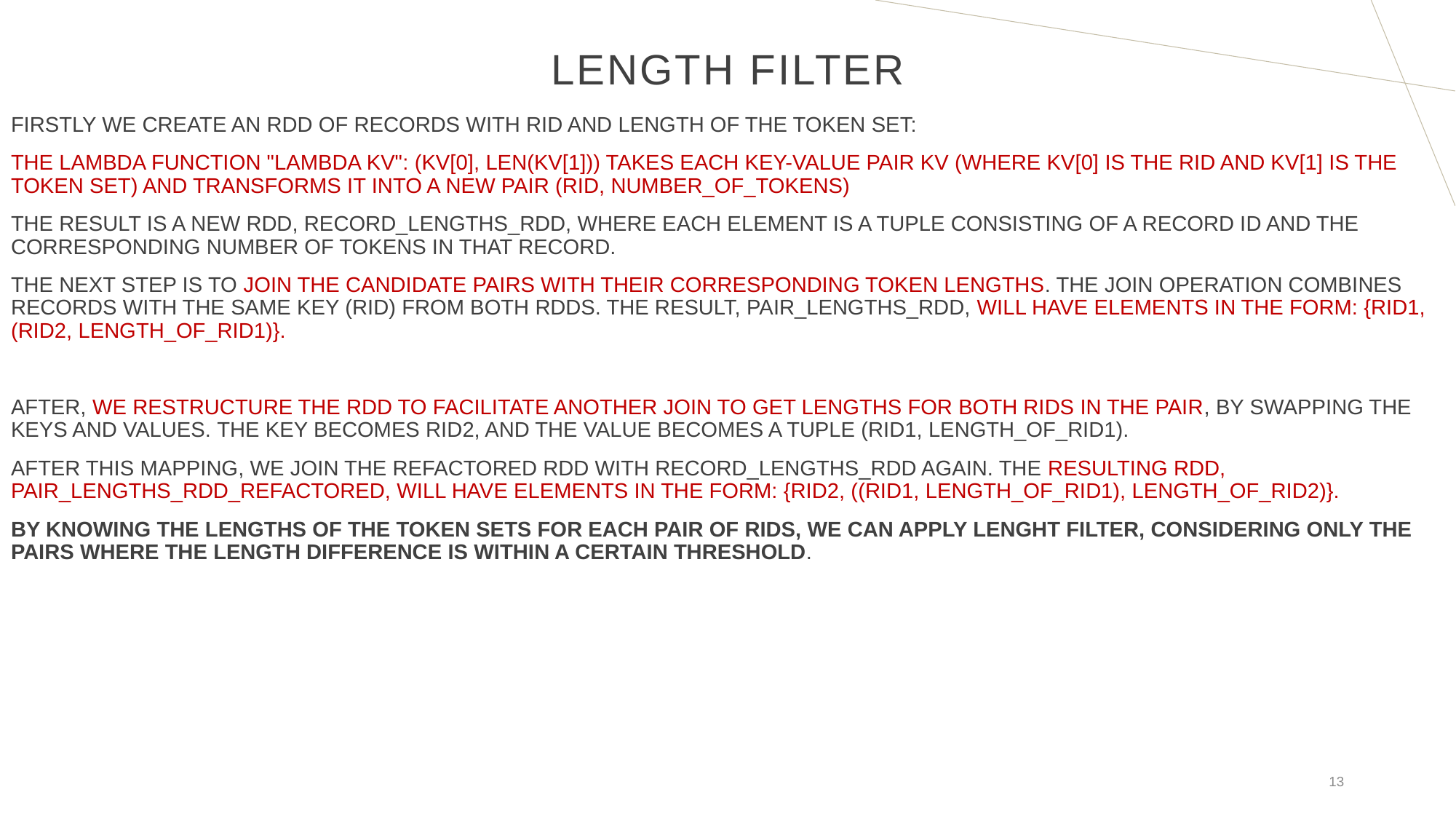

# Length filter
Firstly we Create an RDD of records with RID and length of the token set:
The lambda function "lambda kv": (kv[0], len(kv[1])) takes each key-value pair kv (where kv[0] is the RID and kv[1] is the token set) and transforms it into a new pair (RID, number_of_tokens)
The result is a new RDD, record_lengths_rdd, where each element is a tuple consisting of a record ID and the corresponding number of tokens in that record.
The next step is to join the candidate pairs with their corresponding token lengths. The join operation combines records with the same key (RID) from both RDDs. The result, pair_lengths_rdd, will have elements in the form: {RID1, (RID2, length_of_RID1)}.

After, we restructure the RDD to facilitate another join to get lengths for both RIDs in the pair, by swapping the keys and values. The key becomes RID2, and the value becomes a tuple (RID1, length_of_RID1).
After this mapping, we join the refactored RDD with record_lengths_rdd again. The resulting RDD, pair_lengths_rdd_refactored, will have elements in the form: {RID2, ((RID1, length_of_RID1), length_of_RID2)}.
By knowing the lengths of the token sets for each pair of RIDs, we can apply lenght filter, considering only the pairs where the length difference is within a certain threshold.

13